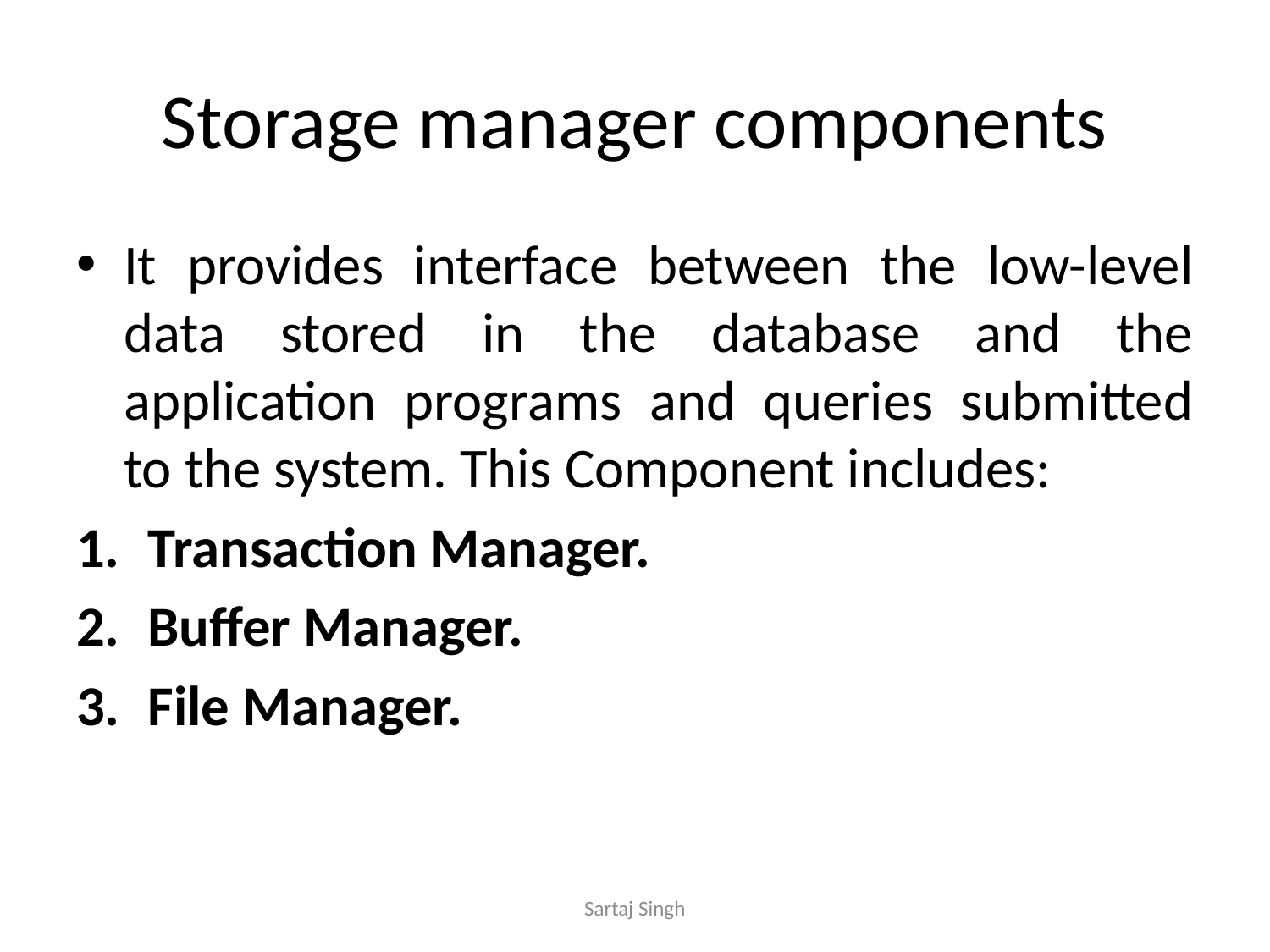

# Storage manager components
It provides interface between the low-level data stored in the database and the application programs and queries submitted to the system. This Component includes:
Transaction Manager.
Buffer Manager.
File Manager.
Sartaj Singh